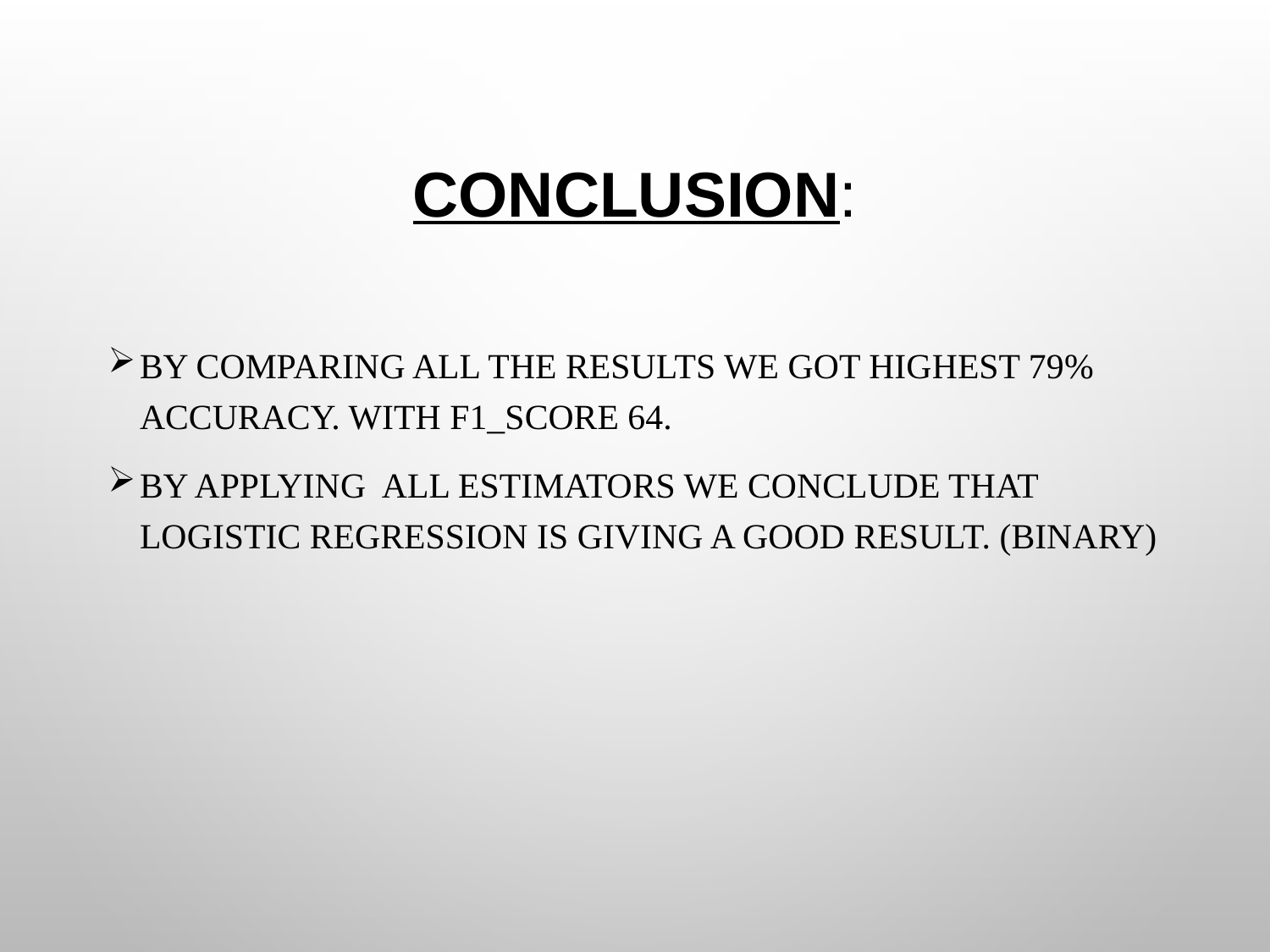

# Conclusion:
By comparing all the results we got highest 79% accuracy. with f1_score 64.
By applying  all estimators we conclude that Logistic regression is giving a good result. (binary)